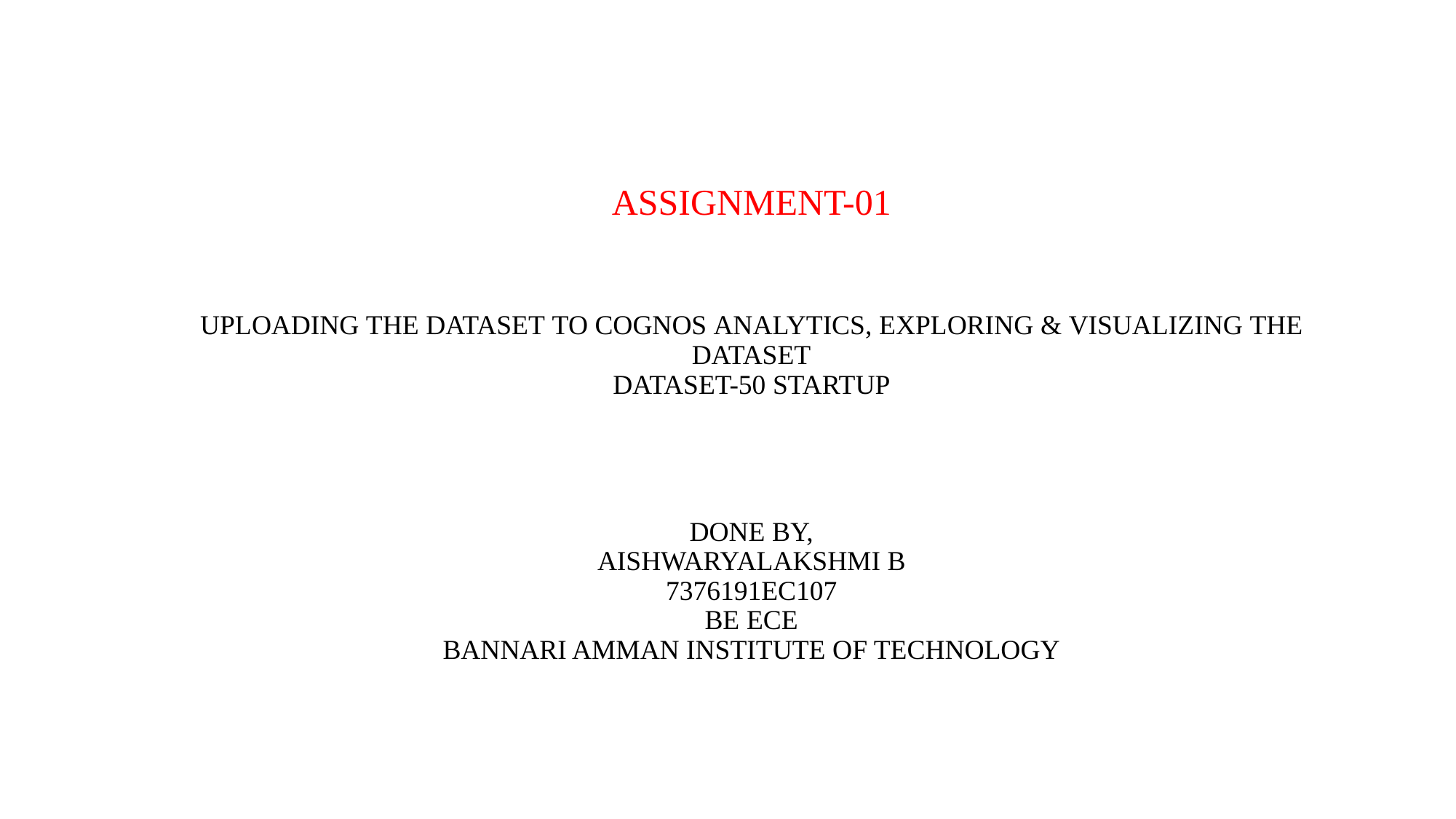

# ASSIGNMENT-01       UPLOADING THE DATASET TO COGNOS ANALYTICS, EXPLORING & VISUALIZING THE DATASET DATASET-50 STARTUP      DONE BY, AISHWARYALAKSHMI B 7376191EC107 BE ECE BANNARI AMMAN INSTITUTE OF TECHNOLOGY